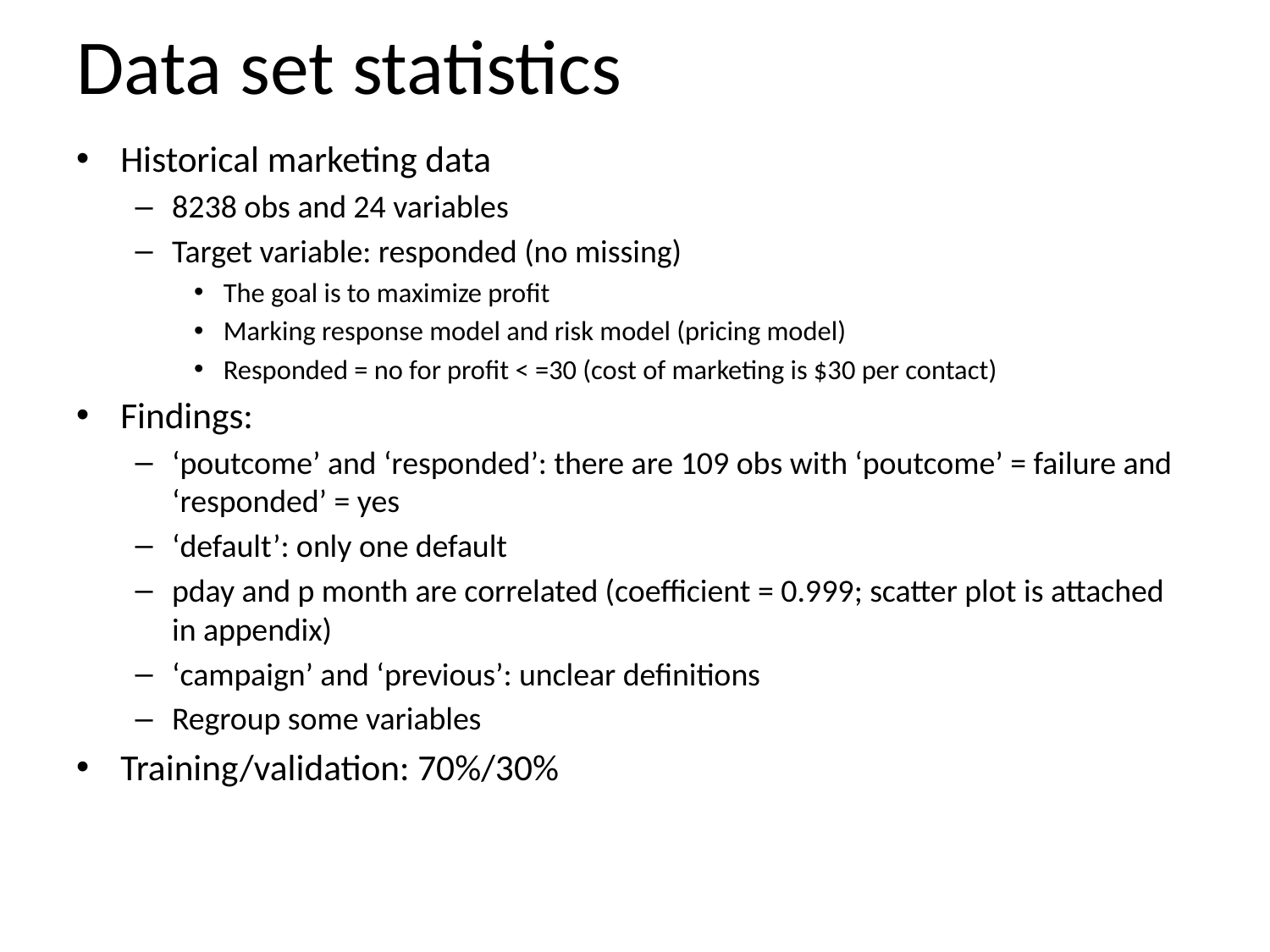

# Data set statistics
Historical marketing data
8238 obs and 24 variables
Target variable: responded (no missing)
The goal is to maximize profit
Marking response model and risk model (pricing model)
Responded = no for profit < =30 (cost of marketing is $30 per contact)
Findings:
‘poutcome’ and ‘responded’: there are 109 obs with ‘poutcome’ = failure and ‘responded’ = yes
‘default’: only one default
pday and p month are correlated (coefficient = 0.999; scatter plot is attached in appendix)
‘campaign’ and ‘previous’: unclear definitions
Regroup some variables
Training/validation: 70%/30%